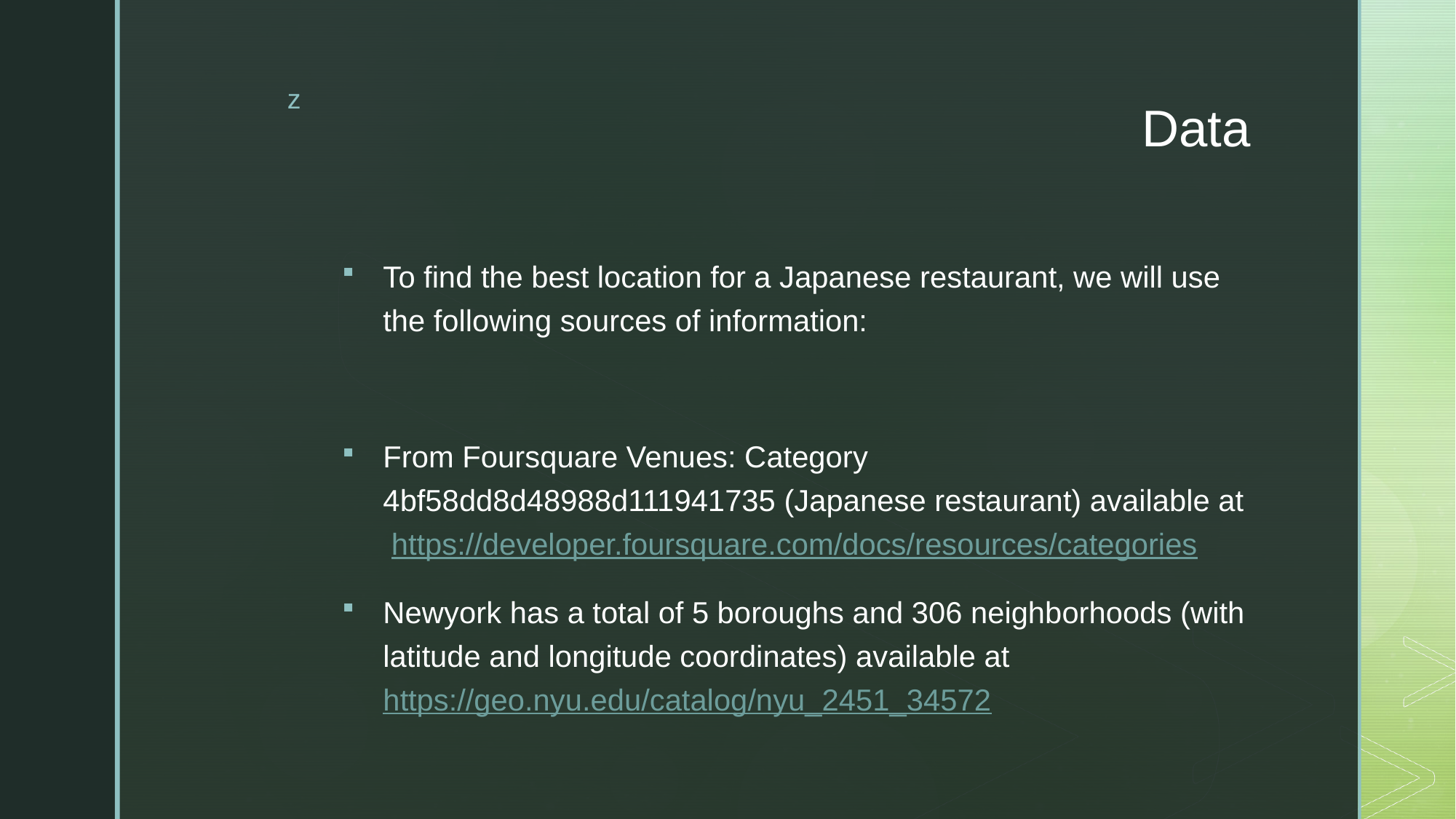

# Data
To find the best location for a Japanese restaurant, we will use the following sources of information:

From Foursquare Venues: Category 4bf58dd8d48988d111941735 (Japanese restaurant) available at  https://developer.foursquare.com/docs/resources/categories
Newyork has a total of 5 boroughs and 306 neighborhoods (with latitude and longitude coordinates) available at https://geo.nyu.edu/catalog/nyu_2451_34572